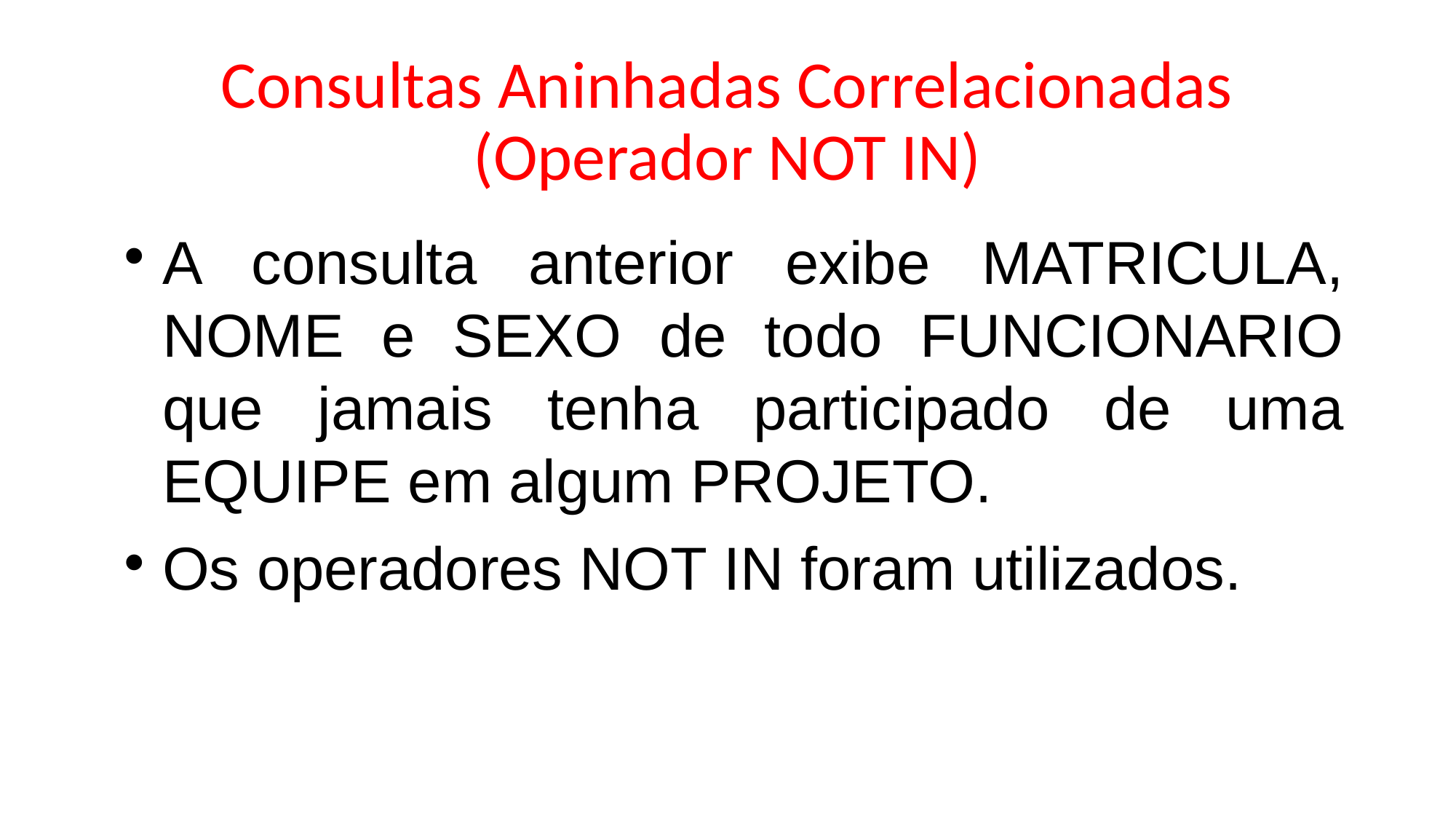

# Consultas Aninhadas Correlacionadas (Operador NOT IN)
A consulta anterior exibe MATRICULA, NOME e SEXO de todo FUNCIONARIO que jamais tenha participado de uma EQUIPE em algum PROJETO.
Os operadores NOT IN foram utilizados.